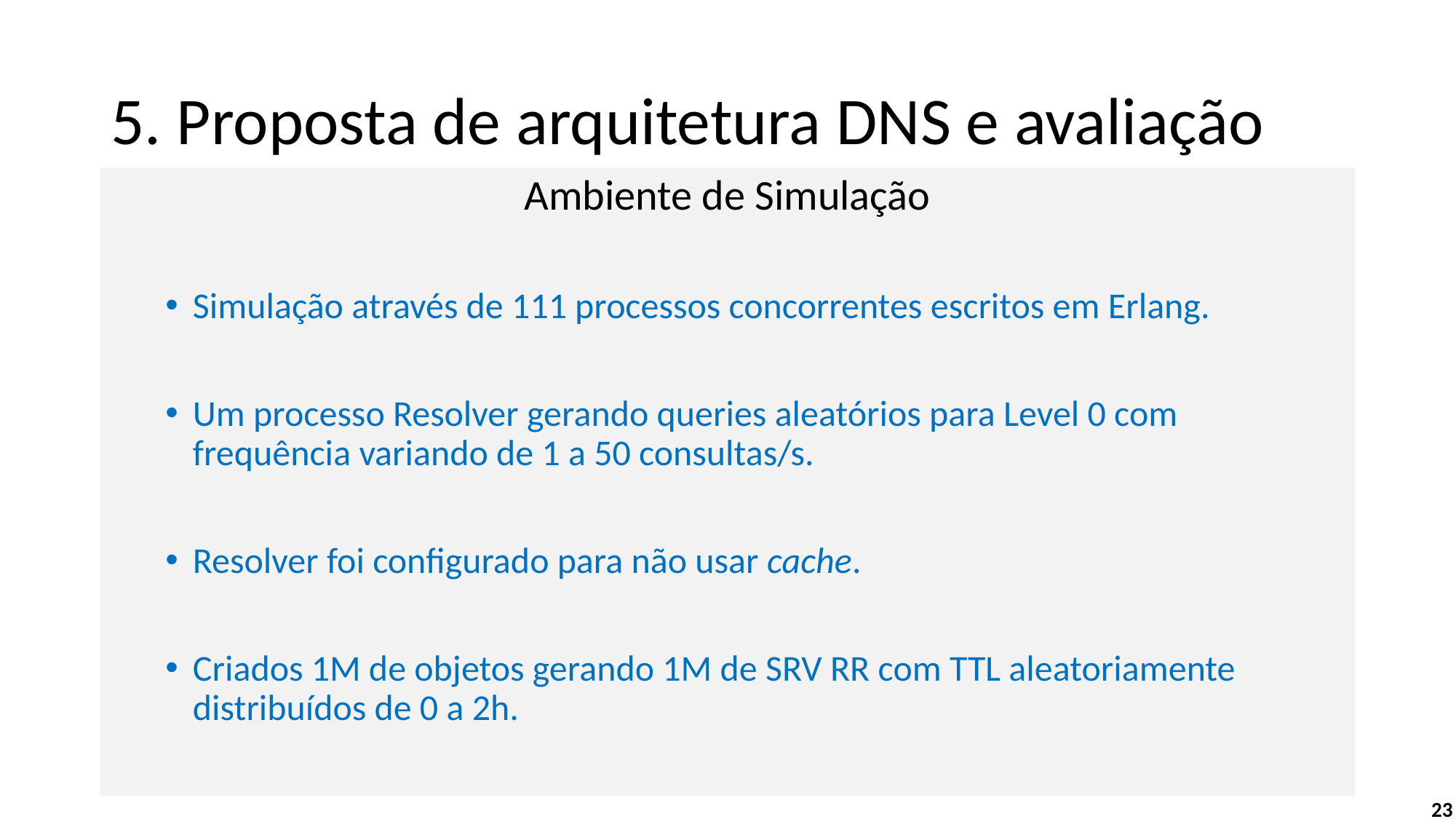

# 5. Proposta de arquitetura DNS e avaliação
Ambiente de Simulação

Simulação através de 111 processos concorrentes escritos em Erlang.

Um processo Resolver gerando queries aleatórios para Level 0 com frequência variando de 1 a 50 consultas/s.

Resolver foi configurado para não usar cache.

Criados 1M de objetos gerando 1M de SRV RR com TTL aleatoriamente distribuídos de 0 a 2h.